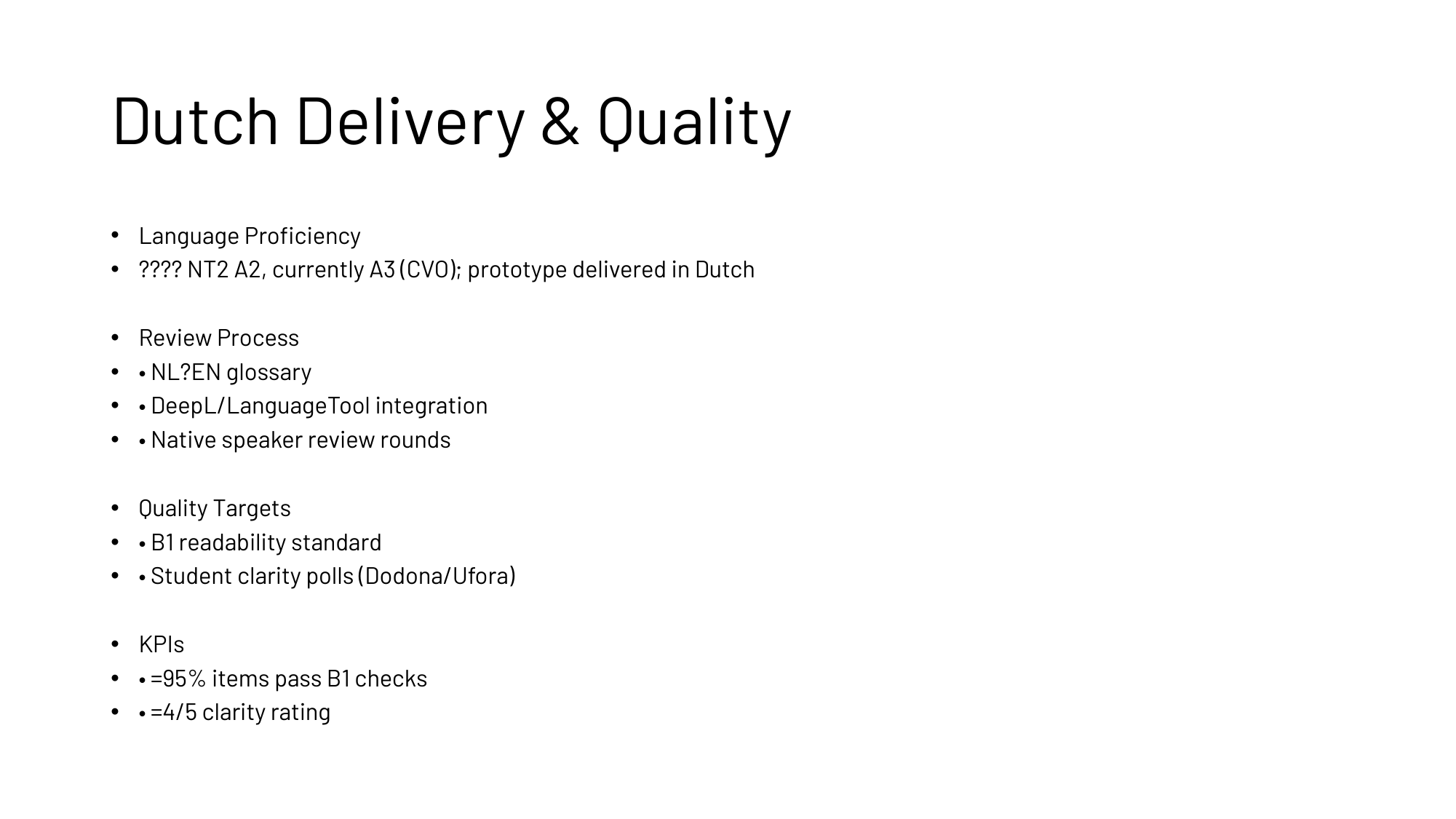

# Dutch Delivery & Quality
Language Proficiency
???? NT2 A2, currently A3 (CVO); prototype delivered in Dutch

Review Process
• NL?EN glossary
• DeepL/LanguageTool integration
• Native speaker review rounds

Quality Targets
• B1 readability standard
• Student clarity polls (Dodona/Ufora)

KPIs
• =95% items pass B1 checks
• =4/5 clarity rating